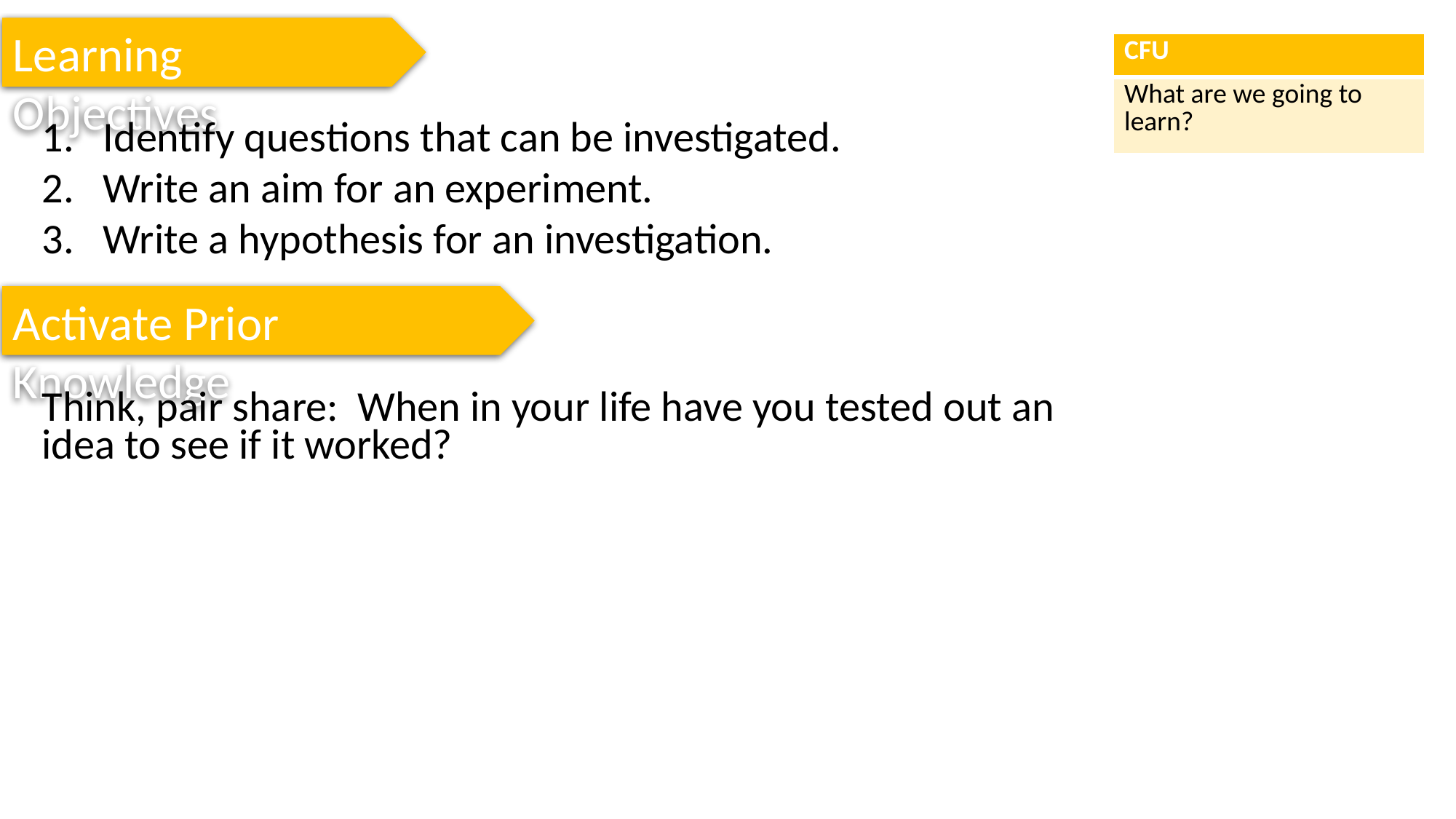

Learning Objectives
| CFU |
| --- |
| What are we going to learn? |
Identify questions that can be investigated.
Write an aim for an experiment.
Write a hypothesis for an investigation.
Activate Prior Knowledge
Think, pair share:  When in your life have you tested out an idea to see if it worked?